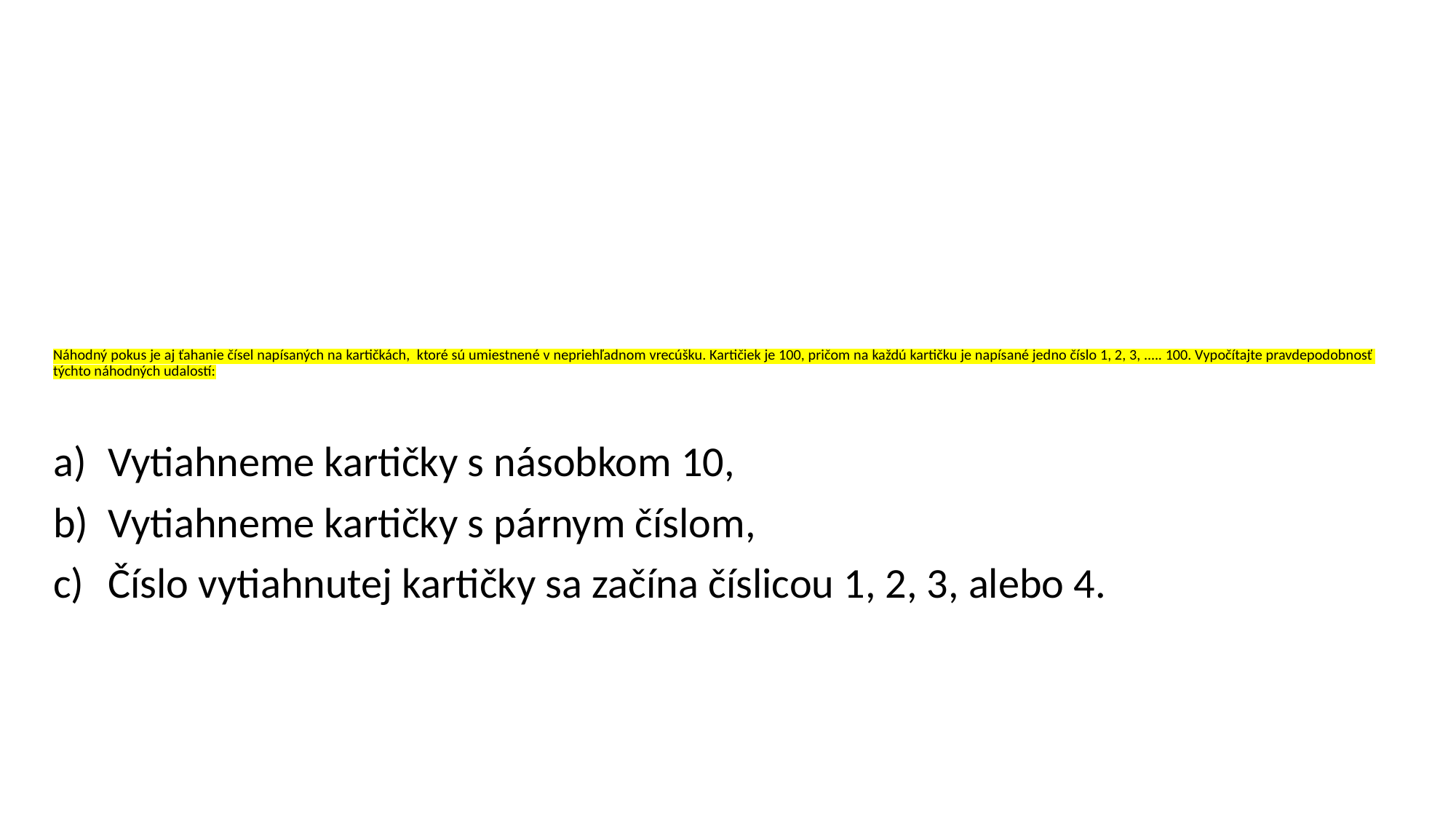

# Náhodný pokus je aj ťahanie čísel napísaných na kartičkách,  ktoré sú umiestnené v nepriehľadnom vrecúšku. Kartičiek je 100, pričom na každú kartičku je napísané jedno číslo 1, 2, 3, ..... 100. Vypočítajte pravdepodobnosť týchto náhodných udalostí:
Vytiahneme kartičky s násobkom 10,
Vytiahneme kartičky s párnym číslom,
Číslo vytiahnutej kartičky sa začína číslicou 1, 2, 3, alebo 4.